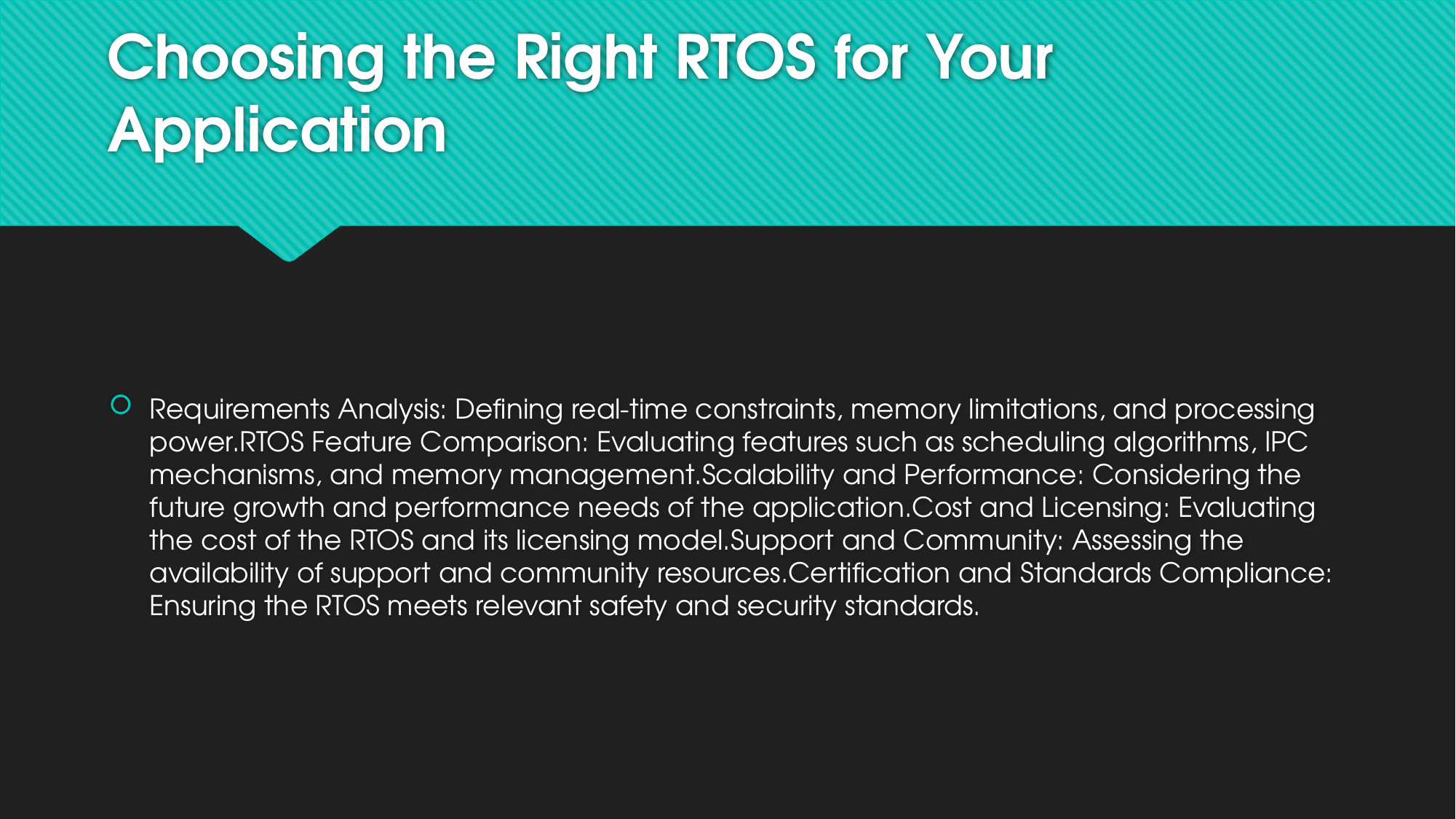

# Choosing the Right RTOS for Your Application

Requirements Analysis: Defining real-time constraints, memory limitations, and processing power.RTOS Feature Comparison: Evaluating features such as scheduling algorithms, IPC mechanisms, and memory management.Scalability and Performance: Considering the future growth and performance needs of the application.Cost and Licensing: Evaluating the cost of the RTOS and its licensing model.Support and Community: Assessing the availability of support and community resources.Certification and Standards Compliance: Ensuring the RTOS meets relevant safety and security standards.